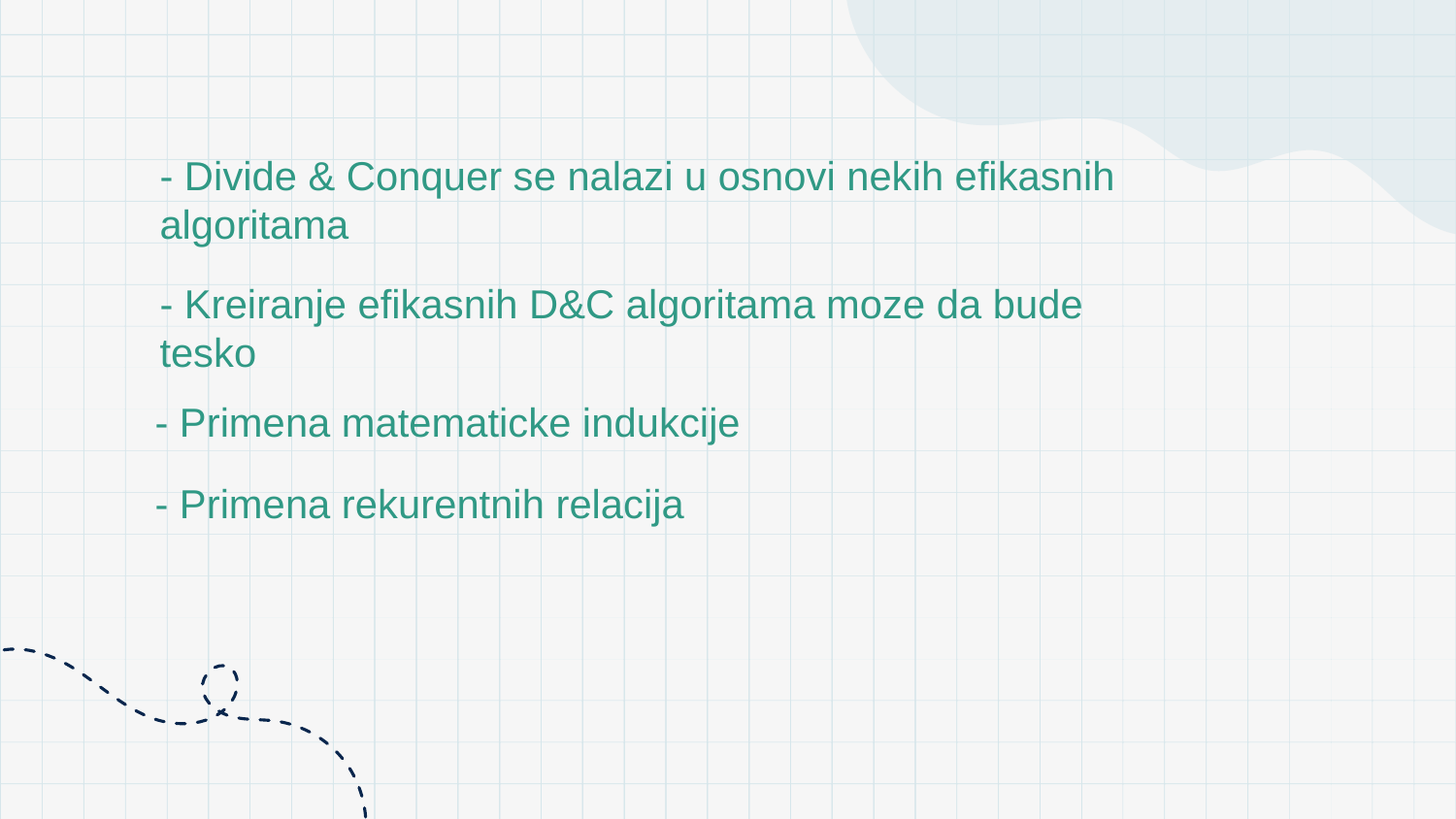

# - Divide & Conquer se nalazi u osnovi nekih efikasnih algoritama
- Kreiranje efikasnih D&C algoritama moze da bude tesko
- Primena matematicke indukcije
- Primena rekurentnih relacija